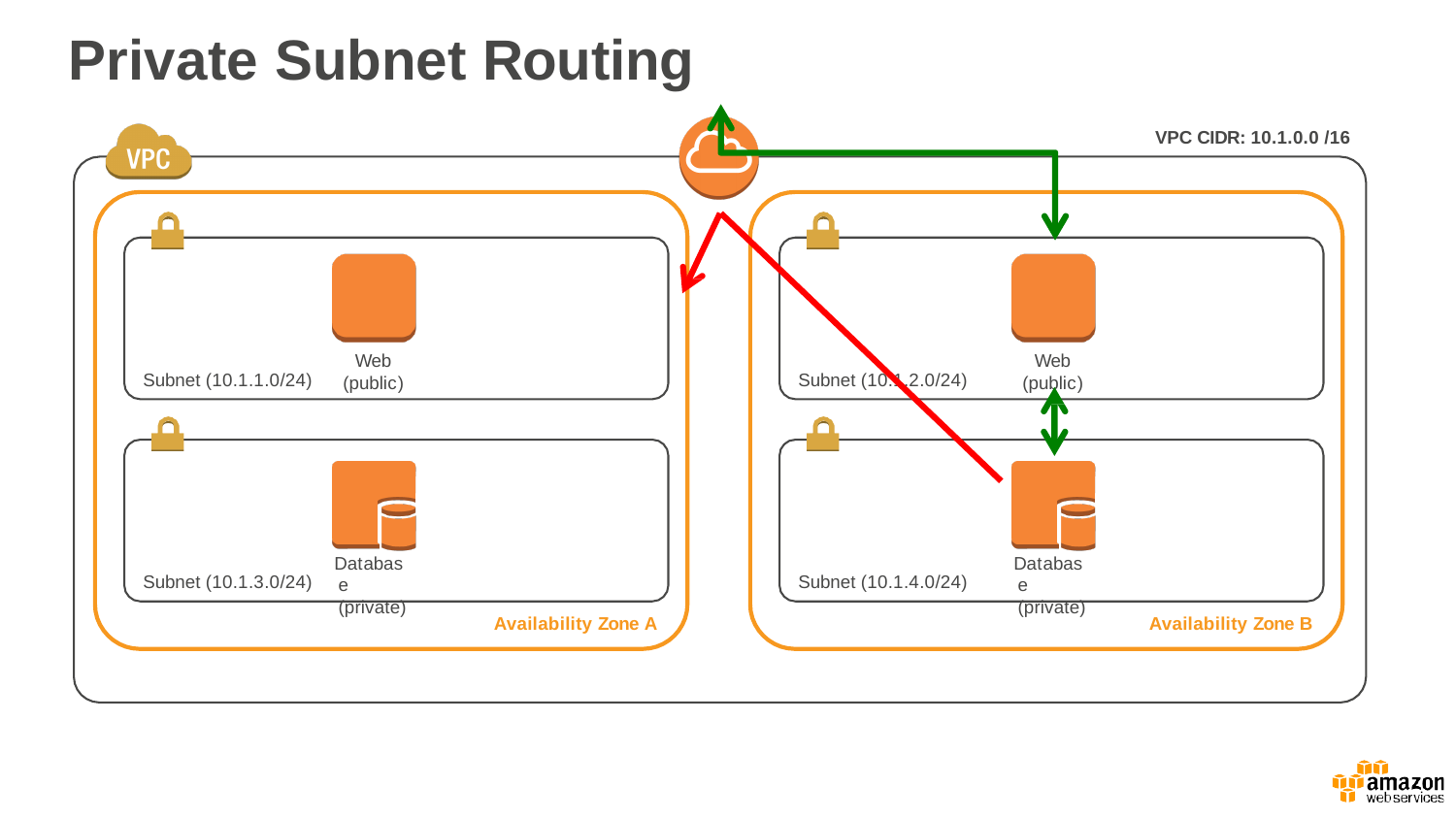

Private Subnet Routing

VPC CIDR: 10.1.0.0 /16

Web  (public)
Web  (public)
Subnet (10.1.2.0/24)
Subnet (10.1.1.0/24)

Database  (private)
Database  (private)
Subnet (10.1.4.0/24)
Subnet (10.1.3.0/24)
Availability Zone A
Availability Zone B